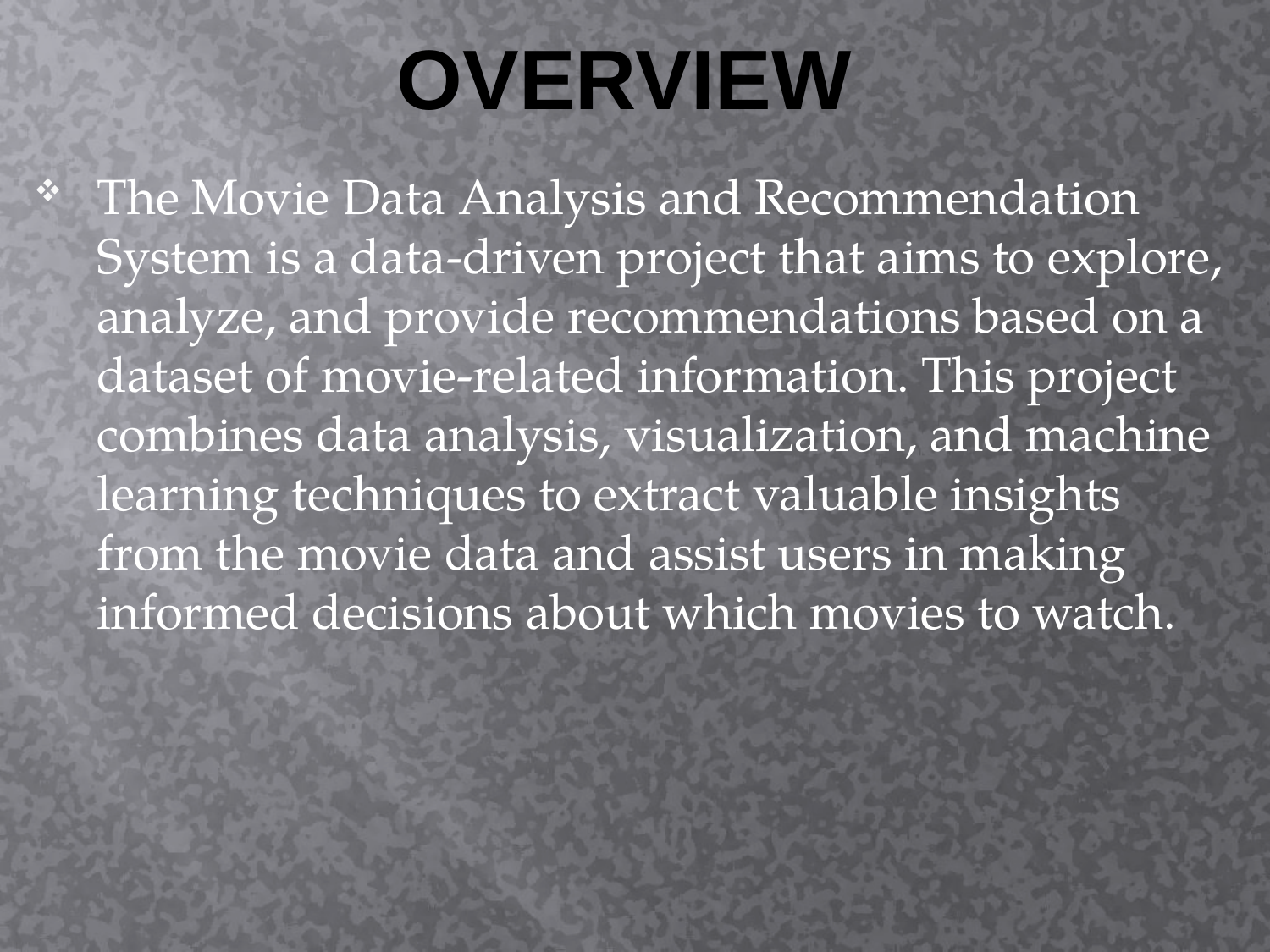

# OVERVIEW
The Movie Data Analysis and Recommendation System is a data-driven project that aims to explore, analyze, and provide recommendations based on a dataset of movie-related information. This project combines data analysis, visualization, and machine learning techniques to extract valuable insights from the movie data and assist users in making informed decisions about which movies to watch.